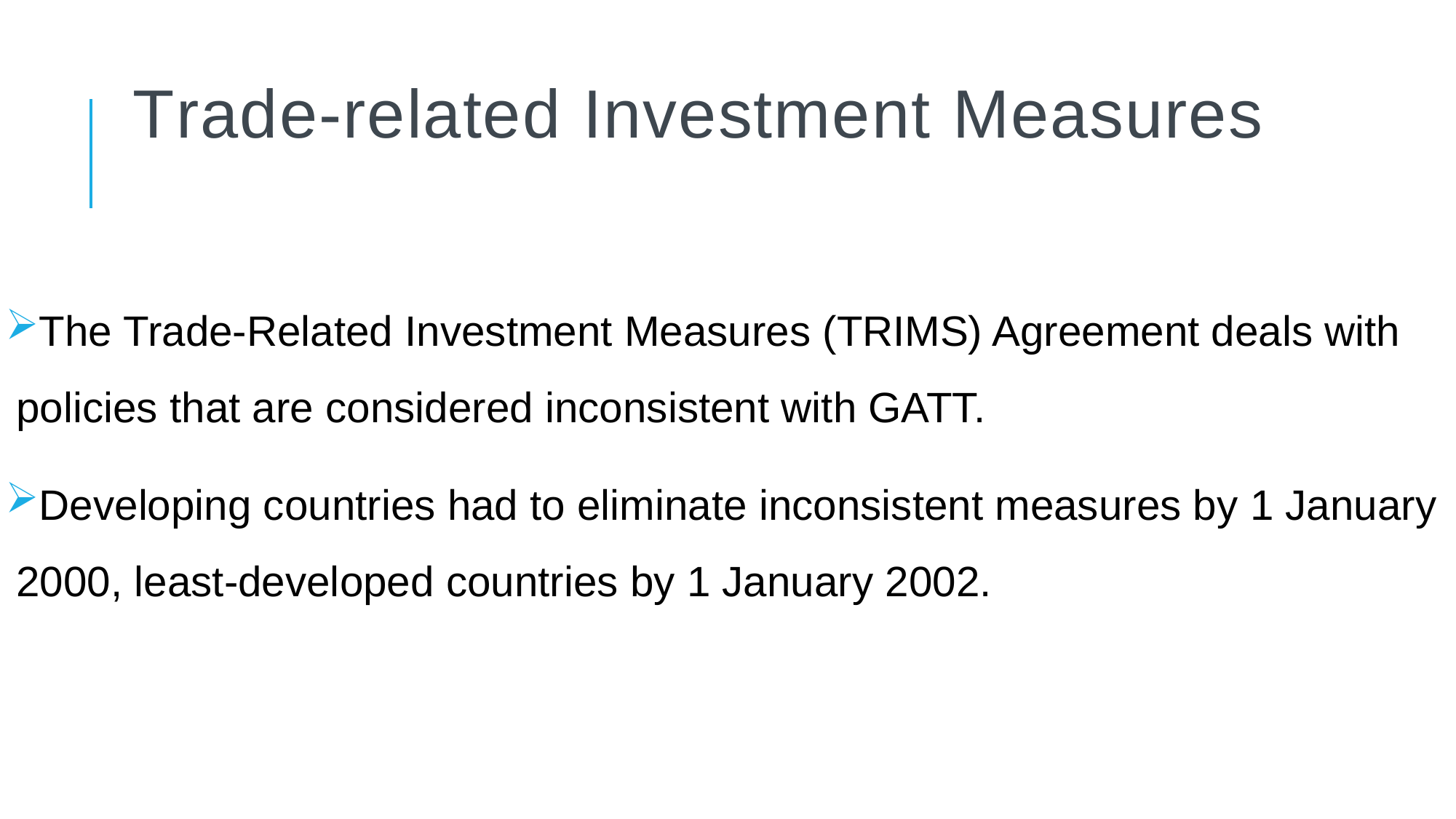

# Trade-related investment measures
The Trade-Related Investment Measures (TRIMS) Agreement deals with policies that are considered inconsistent with GATT.
Developing countries had to eliminate inconsistent measures by 1 January 2000, least-developed countries by 1 January 2002.